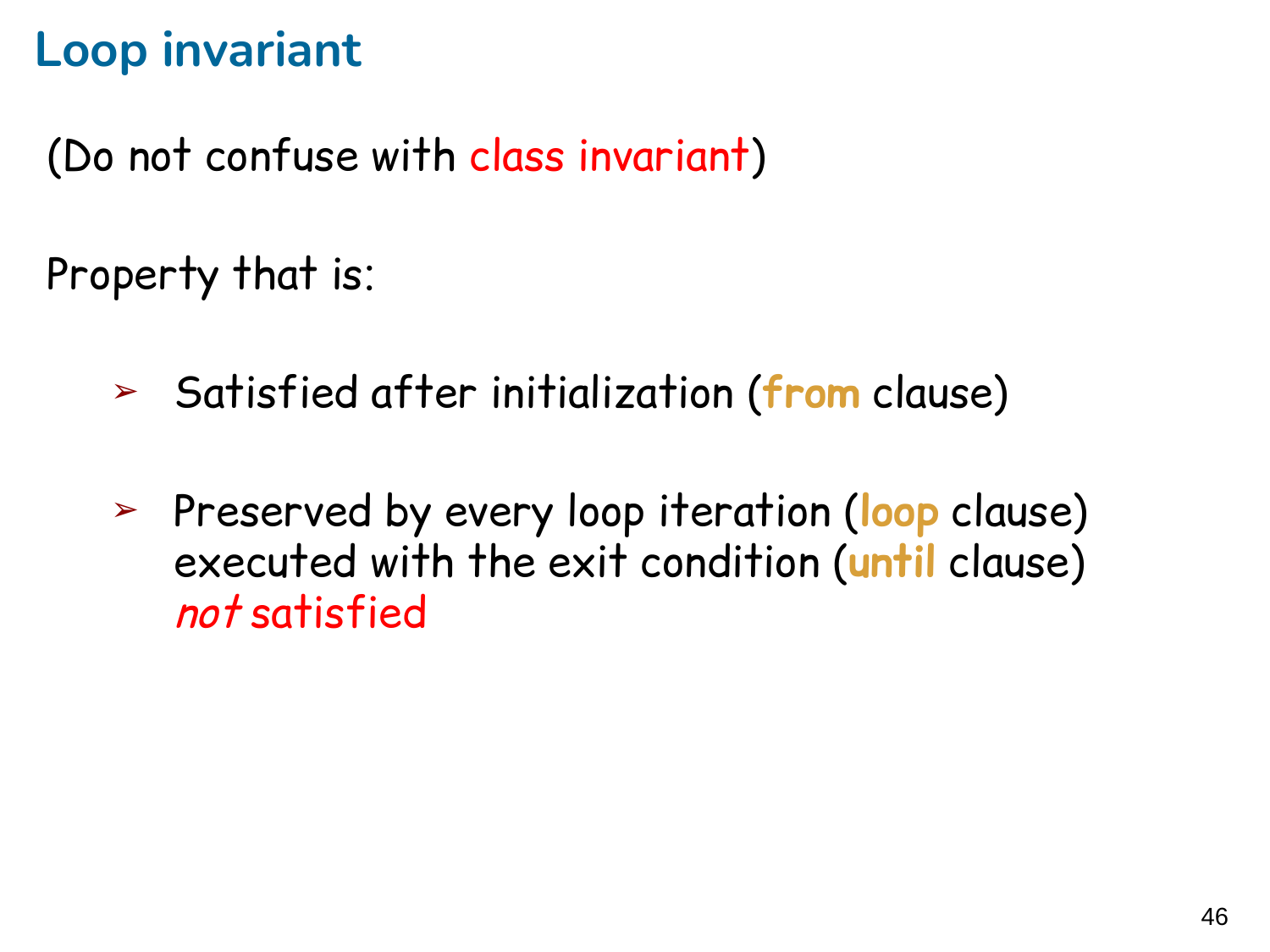

# Loop invariant
(Do not confuse with class invariant)

Property that is:

Satisfied after initialization (from clause)

Preserved by every loop iteration (loop clause) executed with the exit condition (until clause)
not satisfied
46